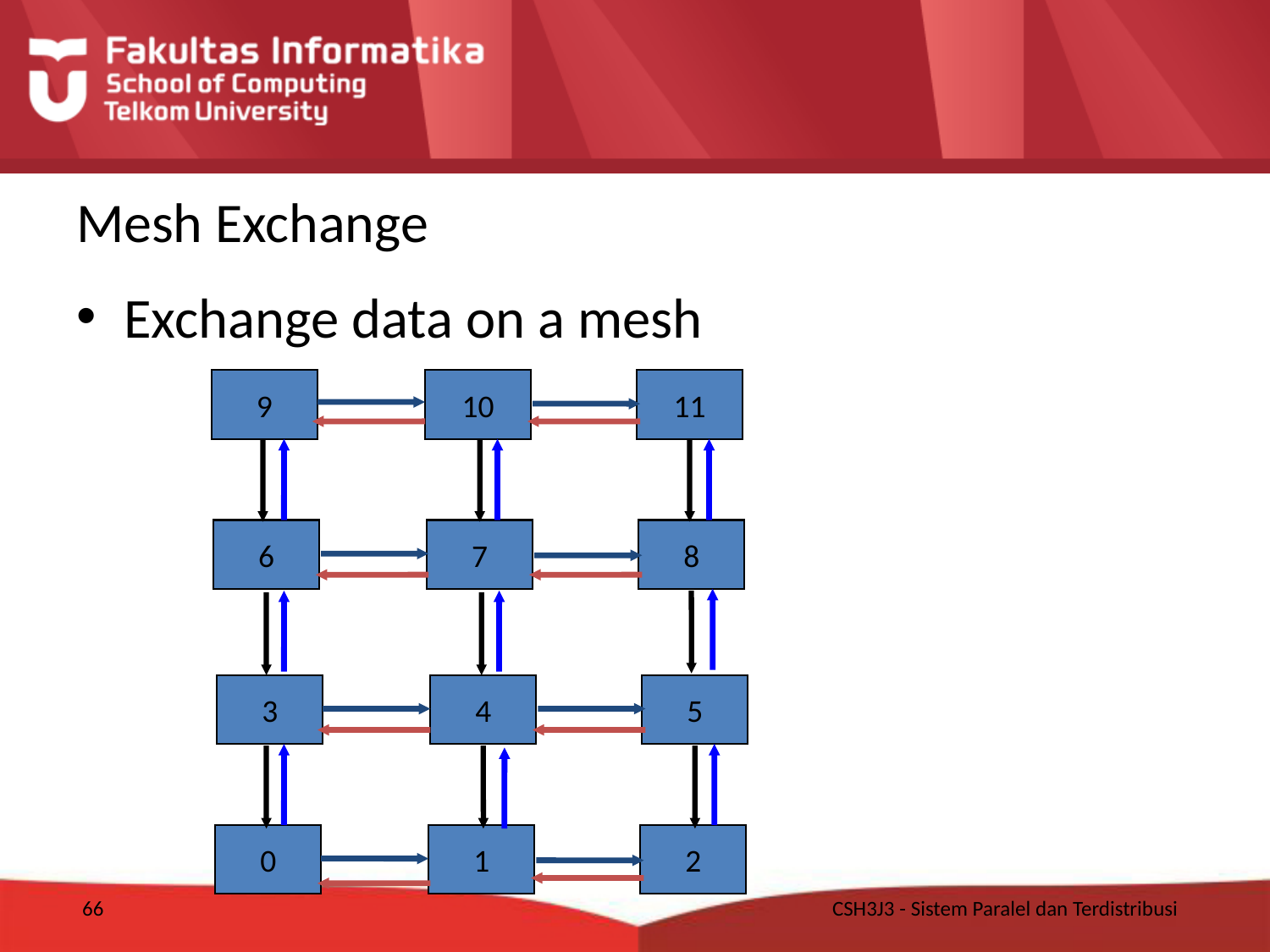

# Mesh Exchange
Exchange data on a mesh
9
10
11

6
7
8
3
4
5
0
1
2
66
CSH3J3 - Sistem Paralel dan Terdistribusi